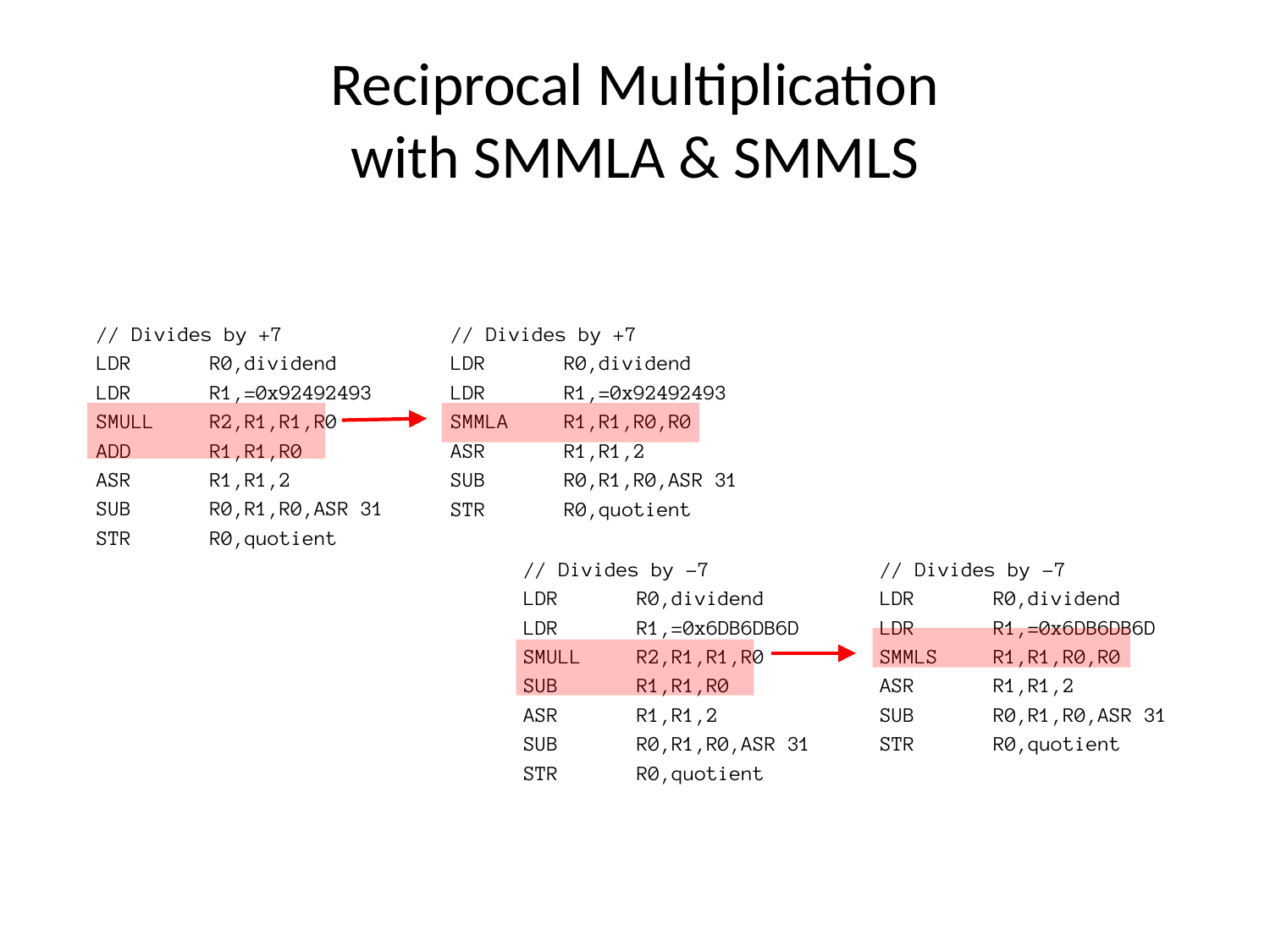

# Reciprocal Multiplication with SMMLA & SMMLS
// Divides by +7
LDR	R0,dividend
LDR	R1,=0x92492493
SMULL	R2,R1,R1,R0
ADD	R1,R1,R0
ASR	R1,R1,2
SUB	R0,R1,R0,ASR 31
STR	R0,quotient
// Divides by +7
LDR	R0,dividend
LDR	R1,=0x92492493
SMMLA	R1,R1,R0,R0
ASR	R1,R1,2
SUB	R0,R1,R0,ASR 31
STR	R0,quotient

// Divides by -7
LDR	R0,dividend
LDR	R1,=0x6DB6DB6D
SMULL	R2,R1,R1,R0
SUB	R1,R1,R0
ASR	R1,R1,2
SUB	R0,R1,R0,ASR 31
STR	R0,quotient
// Divides by -7
LDR	R0,dividend
LDR	R1,=0x6DB6DB6D
SMMLS	R1,R1,R0,R0
ASR	R1,R1,2
SUB	R0,R1,R0,ASR 31
STR	R0,quotient